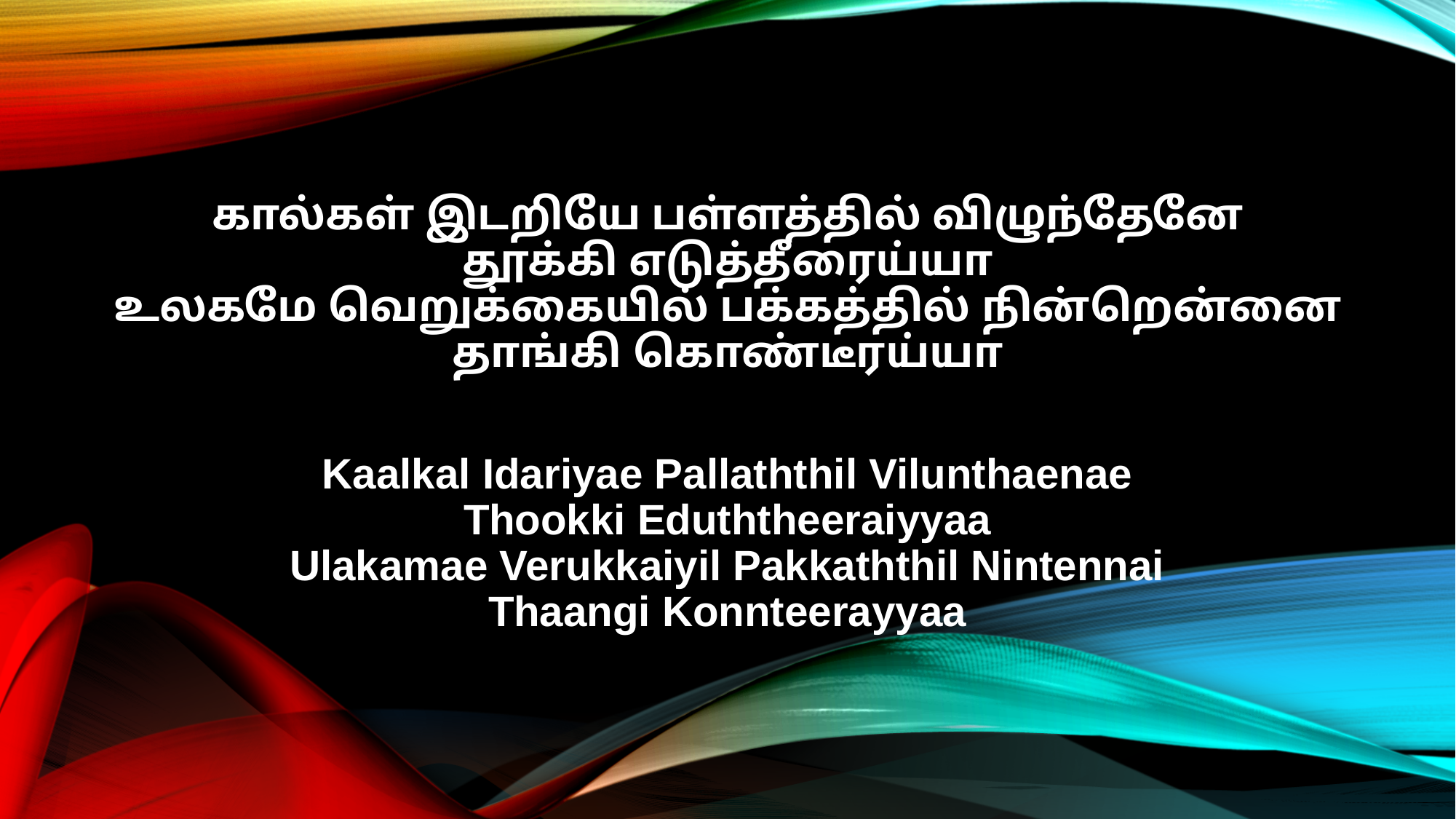

கால்கள் இடறியே பள்ளத்தில் விழுந்தேனே
தூக்கி எடுத்தீரைய்யா
உலகமே வெறுக்கையில் பக்கத்தில் நின்றென்னை
தாங்கி கொண்டீரய்யா

Kaalkal Idariyae Pallaththil Vilunthaenae
Thookki Eduththeeraiyyaa
Ulakamae Verukkaiyil Pakkaththil Nintennai
Thaangi Konnteerayyaa